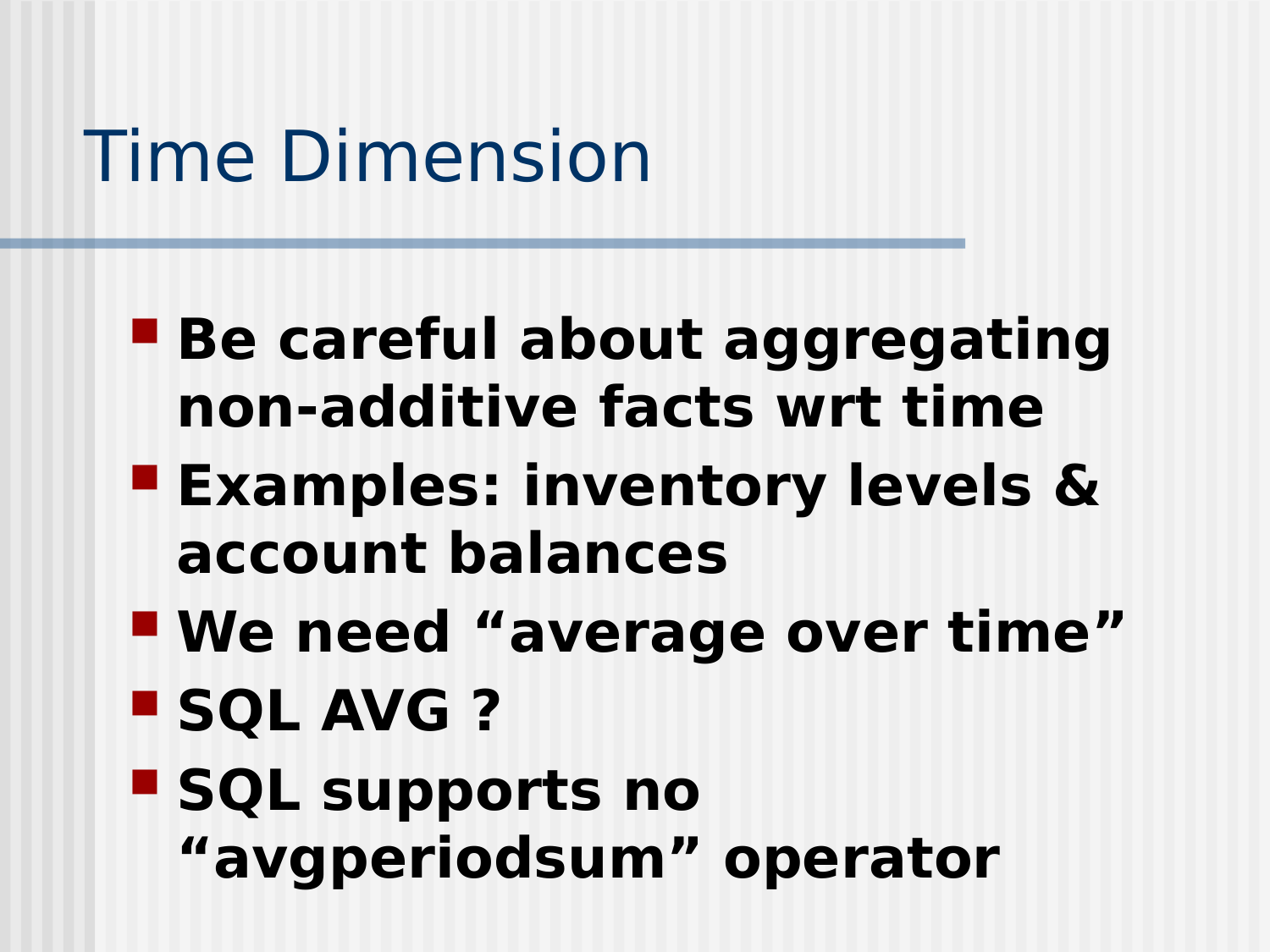

# Time Dimension
Be careful about aggregating non-additive facts wrt time
Examples: inventory levels & account balances
We need “average over time”
SQL AVG ?
SQL supports no “avgperiodsum” operator